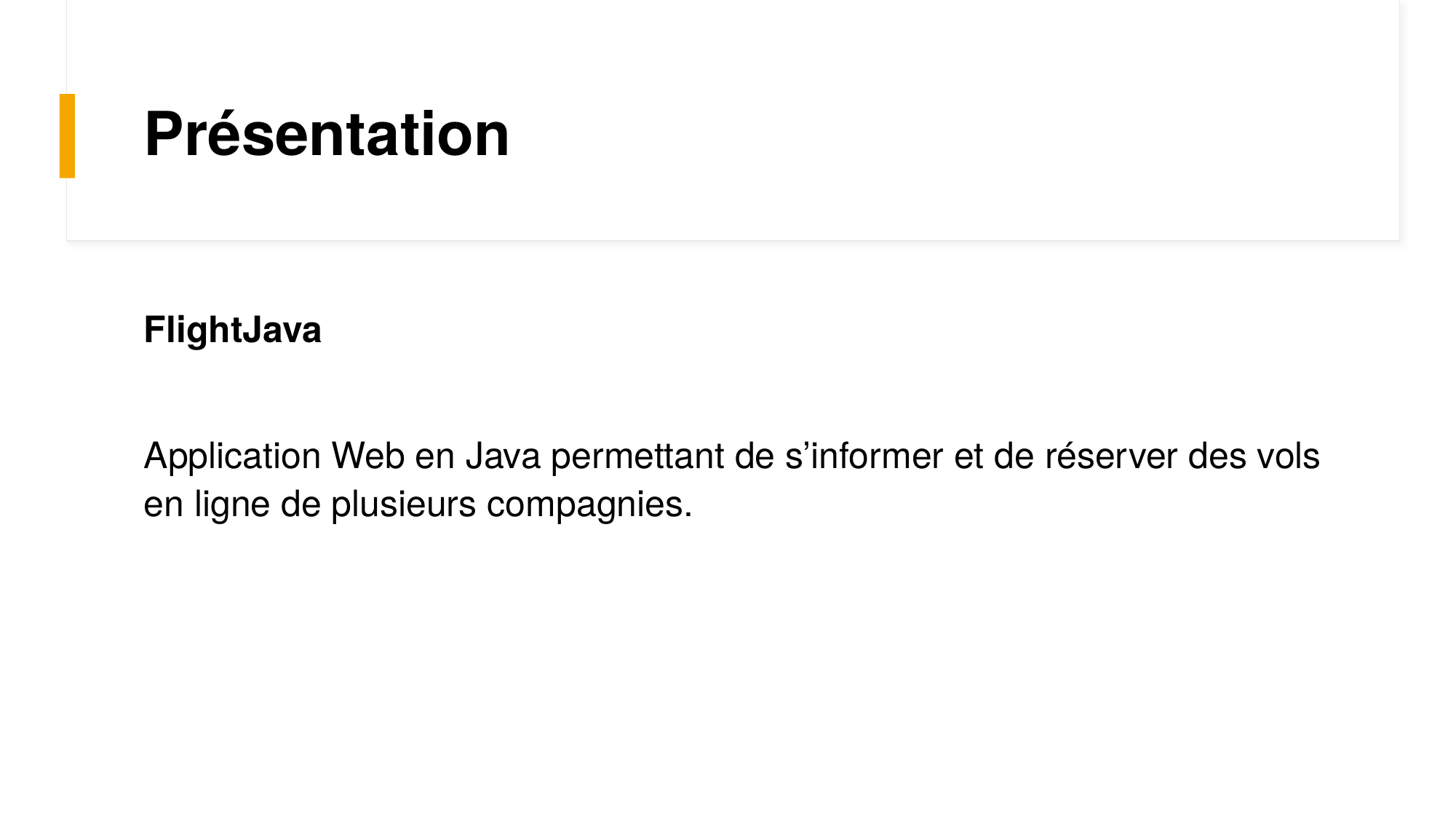

# Présentation
FlightJava

Application Web en Java permettant de s’informer et de réserver des vols en ligne de plusieurs compagnies.